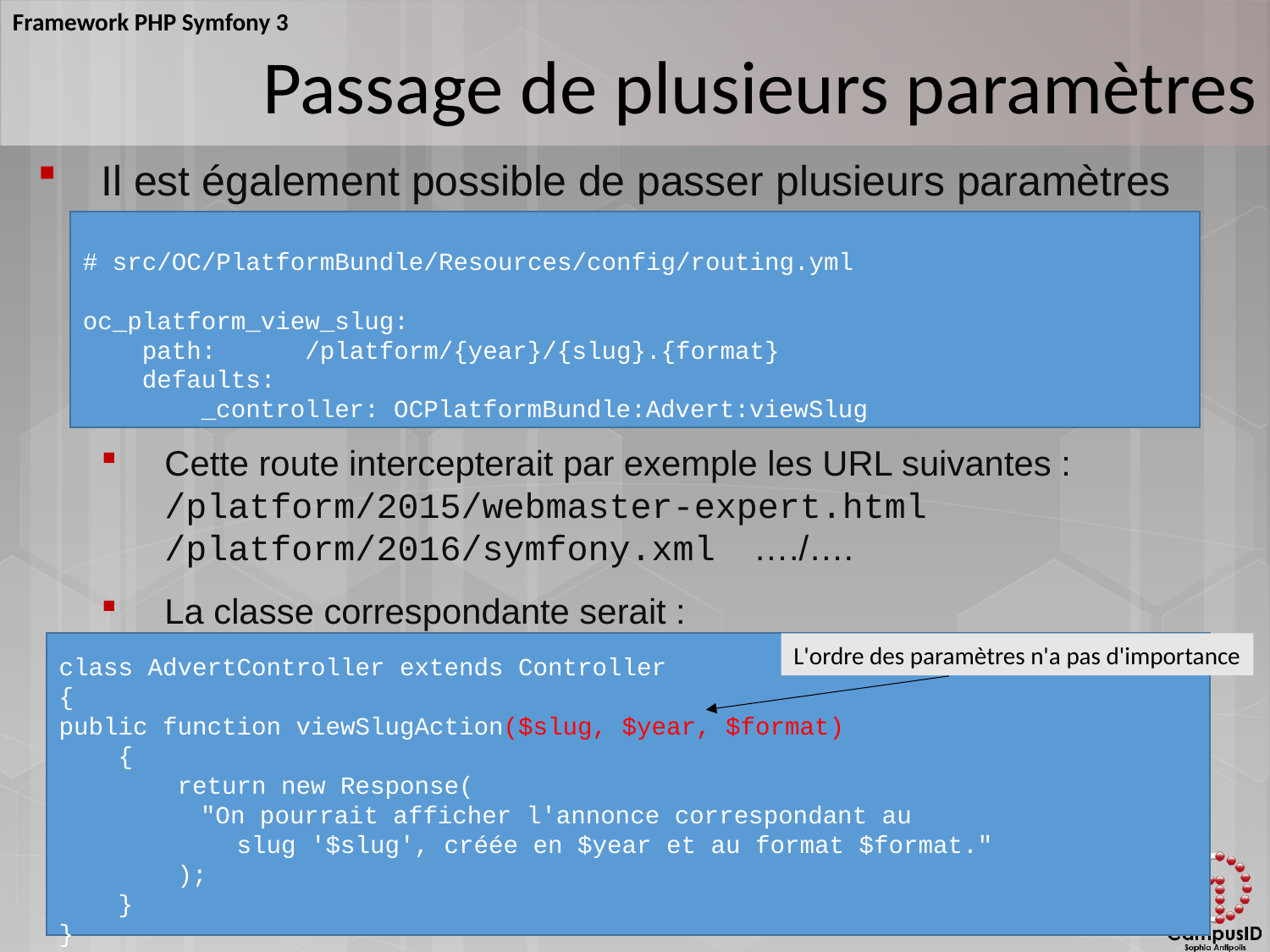

Passage de plusieurs paramètres
Il est également possible de passer plusieurs paramètres

Cette route intercepterait par exemple les URL suivantes : /platform/2015/webmaster-expert.html /platform/2016/symfony.xml    …./….
La classe correspondante serait :

# src/OC/PlatformBundle/Resources/config/routing.yml

oc_platform_view_slug:
    path:      /platform/{year}/{slug}.{format}
    defaults:
        _controller: OCPlatformBundle:Advert:viewSlug

class AdvertController extends Controller
{
public function viewSlugAction($slug, $year, $format)
    {
        return new Response(
	 "On pourrait afficher l'annonce correspondant au
            slug '$slug', créée en $year et au format $format."
        );
    }
}
L'ordre des paramètres n'a pas d'importance